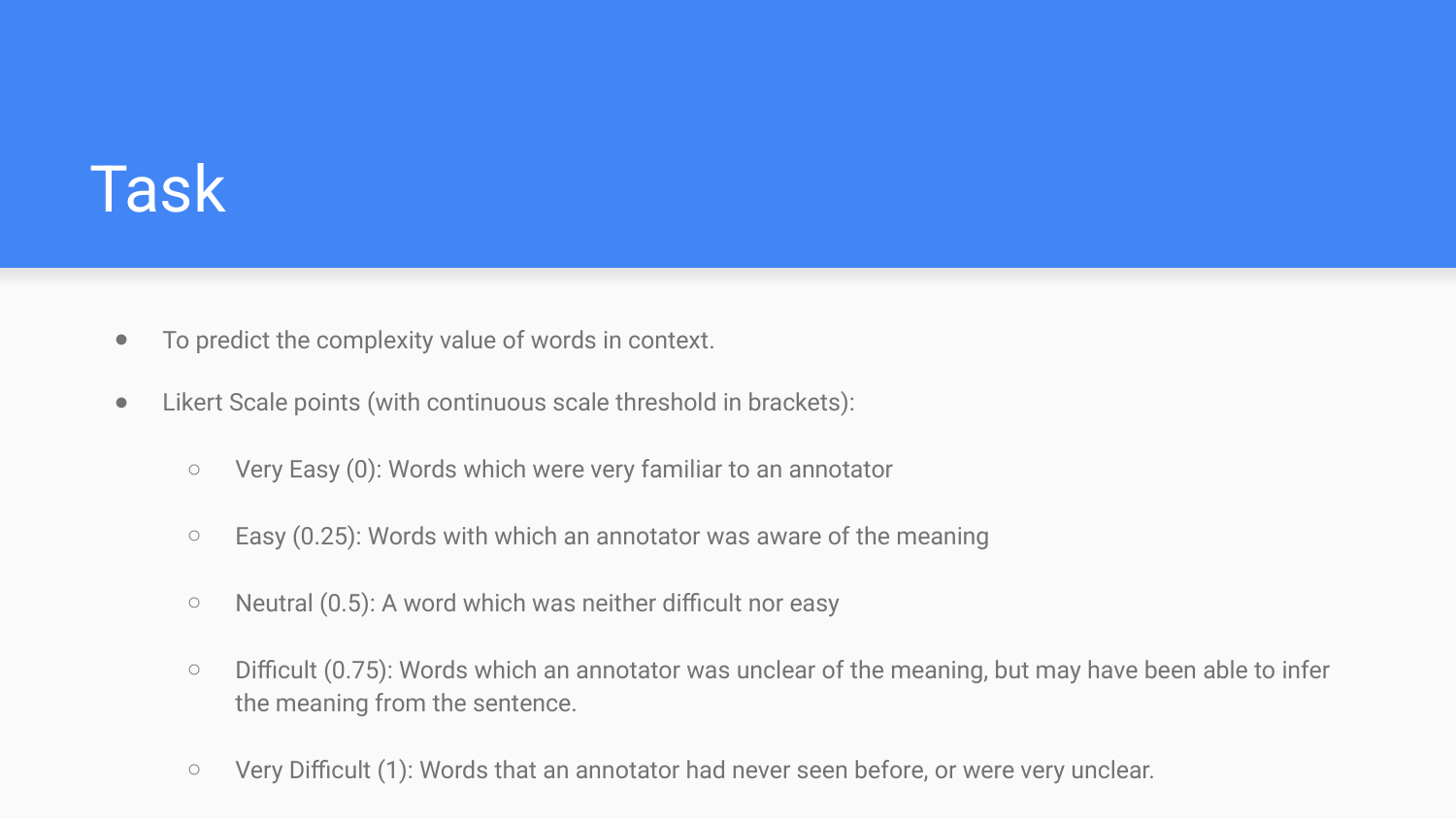

# Task
To predict the complexity value of words in context.
Likert Scale points (with continuous scale threshold in brackets):
Very Easy (0): Words which were very familiar to an annotator
Easy (0.25): Words with which an annotator was aware of the meaning
Neutral (0.5): A word which was neither difficult nor easy
Difficult (0.75): Words which an annotator was unclear of the meaning, but may have been able to infer the meaning from the sentence.
Very Difficult (1): Words that an annotator had never seen before, or were very unclear.